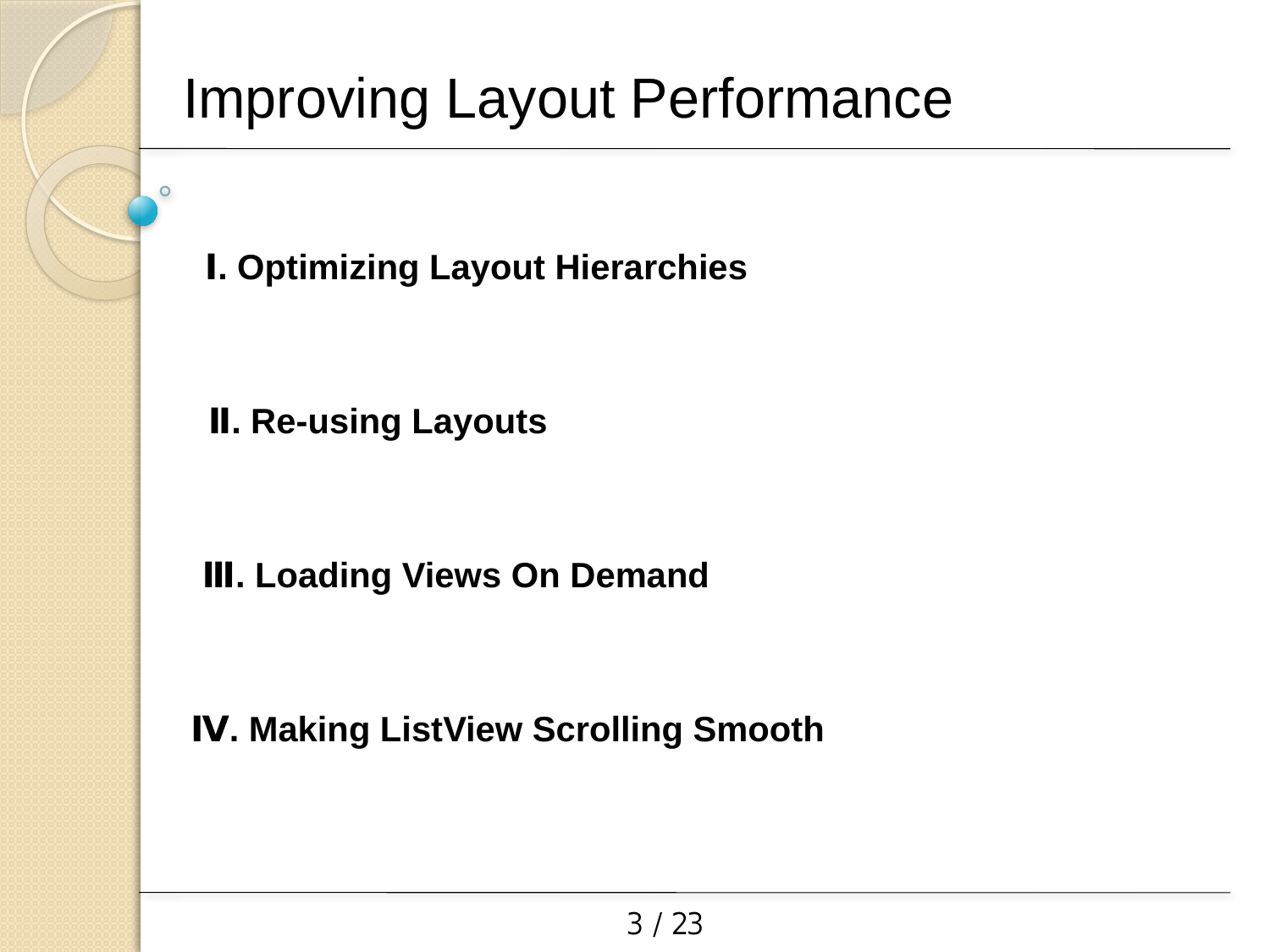

Improving Layout Performance
Ⅰ. Optimizing Layout Hierarchies
Ⅱ. Re-using Layouts
Ⅲ. Loading Views On Demand
Ⅳ. Making ListView Scrolling Smooth
3 / 23